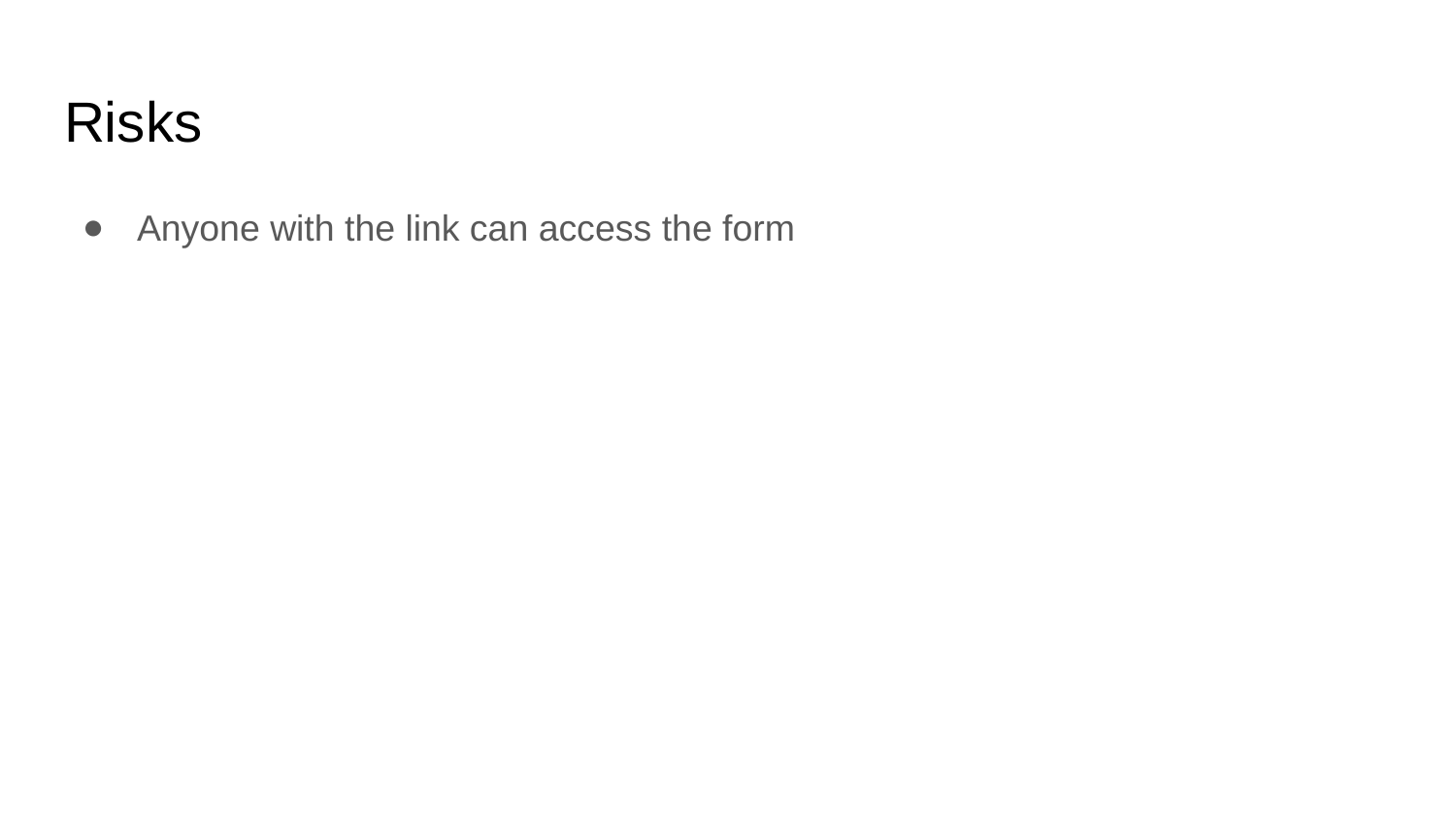

# Risks
Anyone with the link can access the form